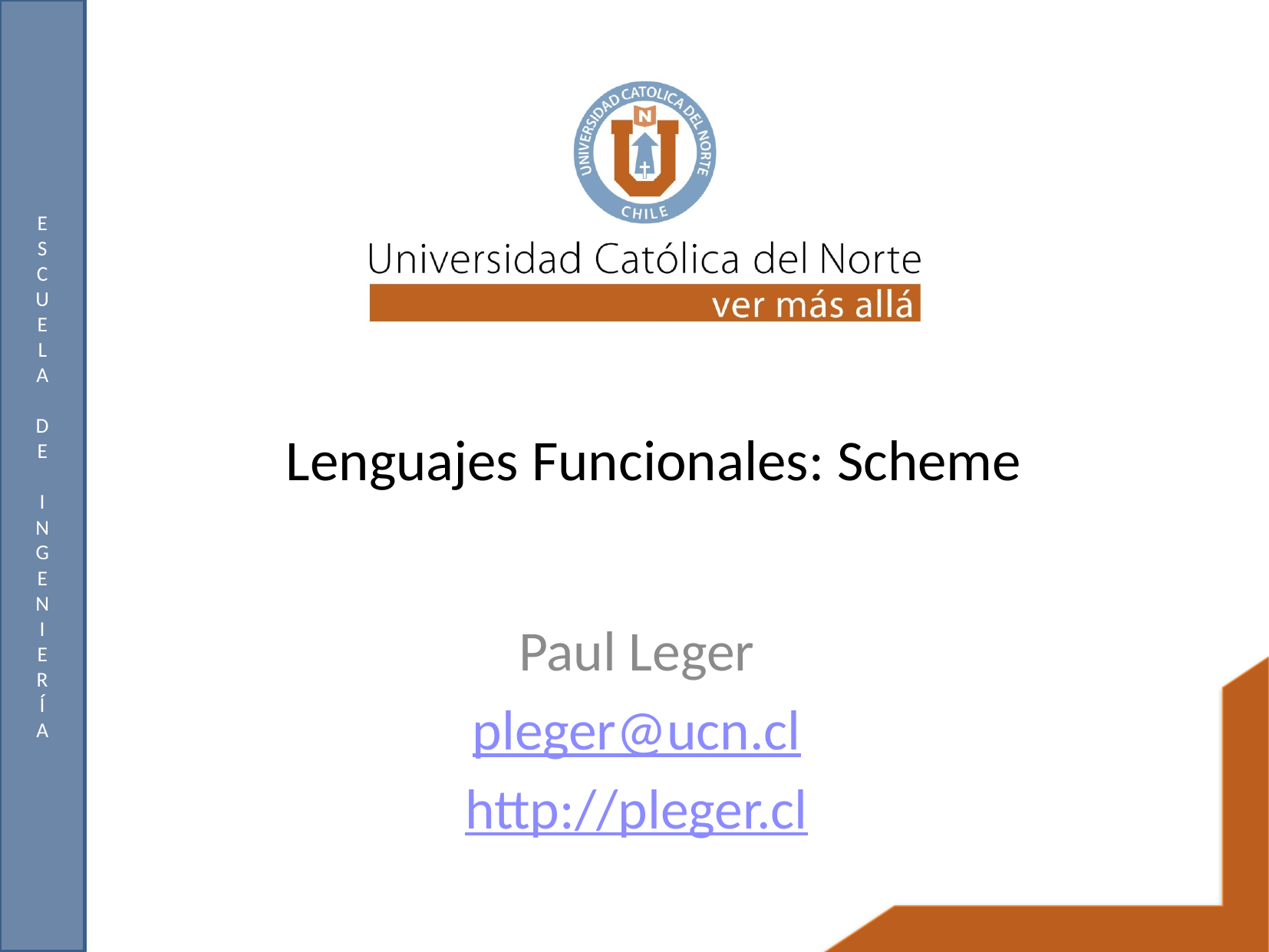

# Lenguajes Funcionales: Scheme
Paul Leger
pleger@ucn.cl
http://pleger.cl